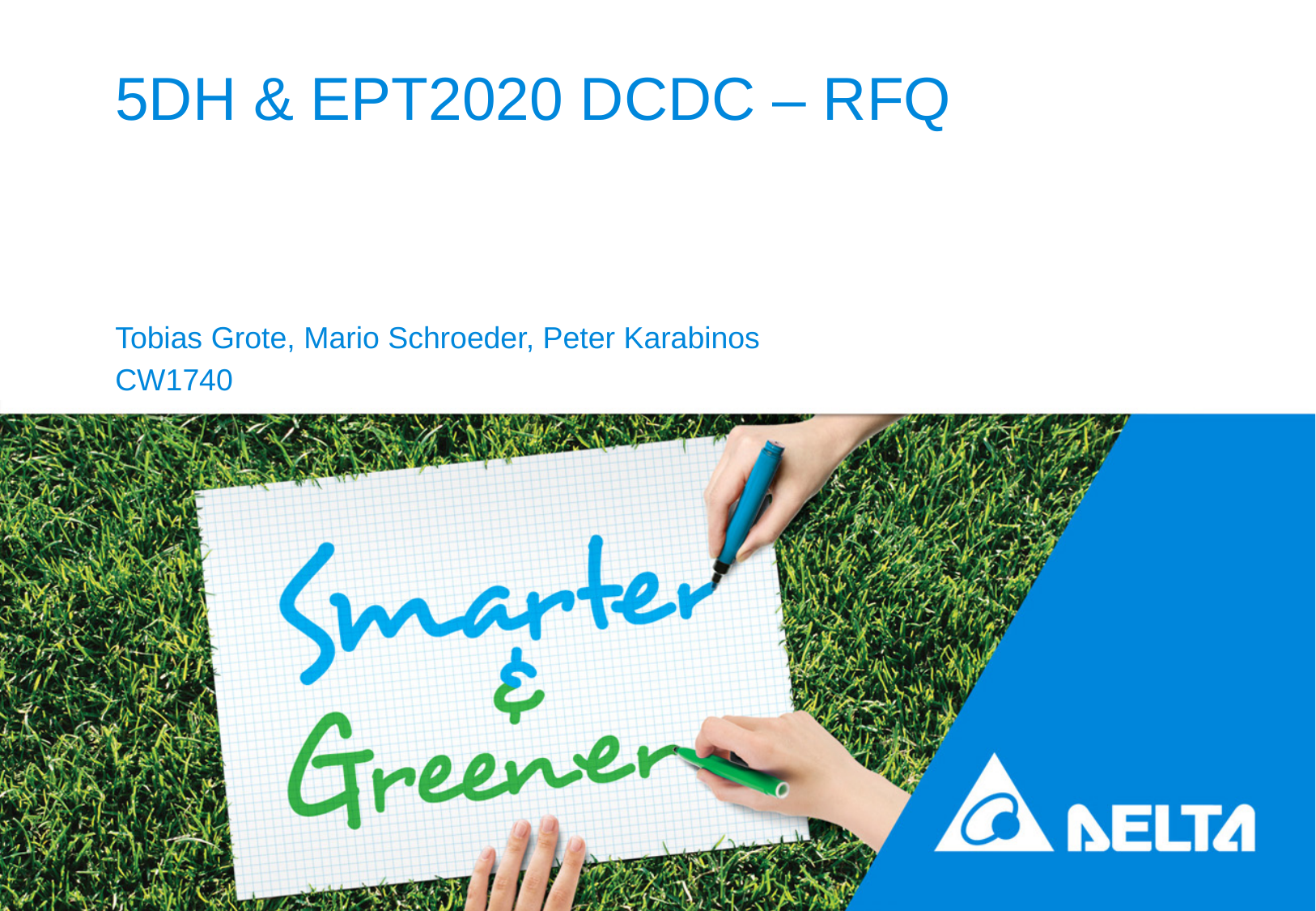

# 5DH & EPT2020 DCDC – RFQ
Tobias Grote, Mario Schroeder, Peter Karabinos
CW1740